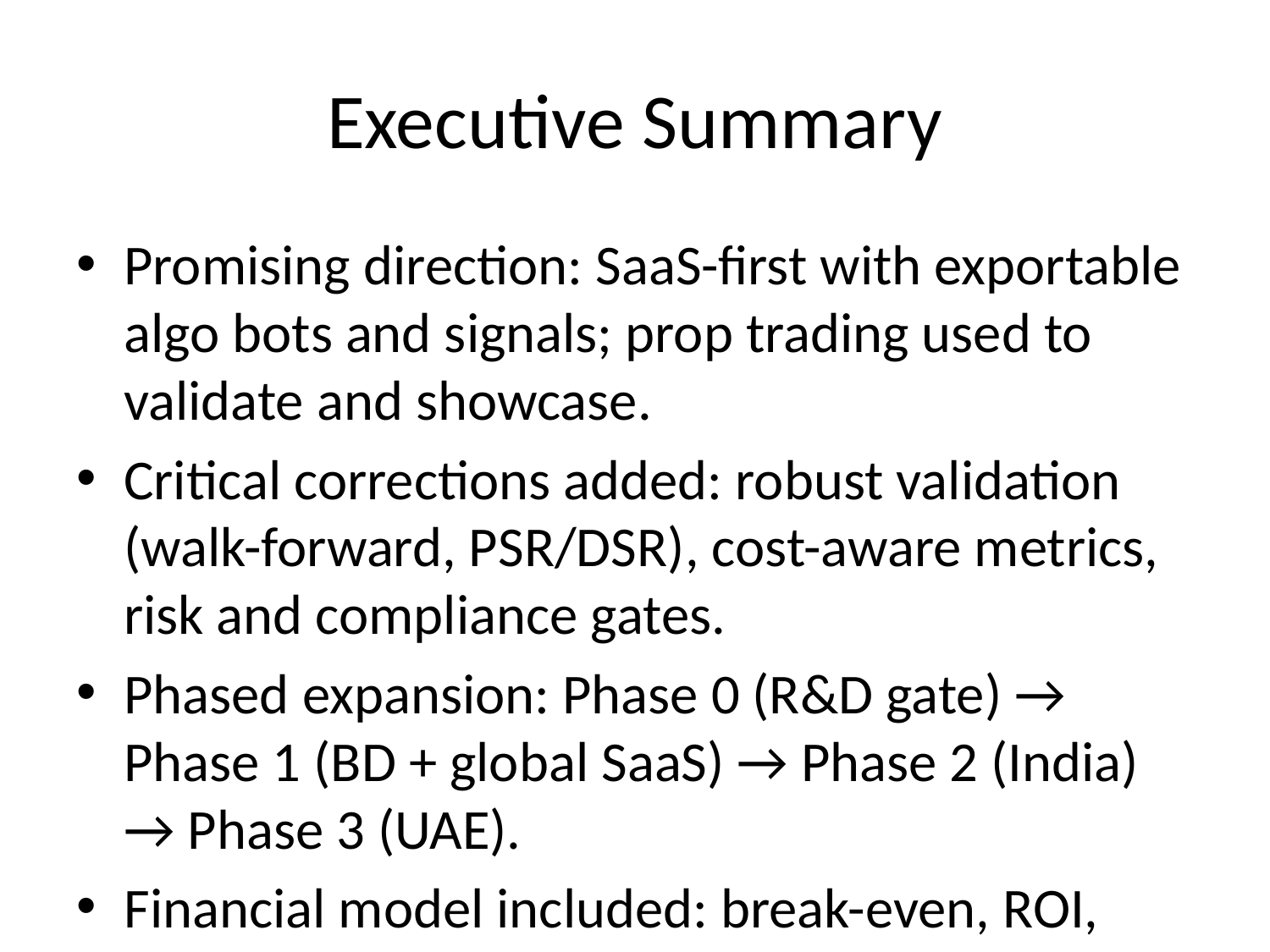

# Executive Summary
Promising direction: SaaS-first with exportable algo bots and signals; prop trading used to validate and showcase.
Critical corrections added: robust validation (walk-forward, PSR/DSR), cost-aware metrics, risk and compliance gates.
Phased expansion: Phase 0 (R&D gate) → Phase 1 (BD + global SaaS) → Phase 2 (India) → Phase 3 (UAE).
Financial model included: break-even, ROI, Year-1 scenarios (conservative/base/extraordinary), conservative and worst-case loss.